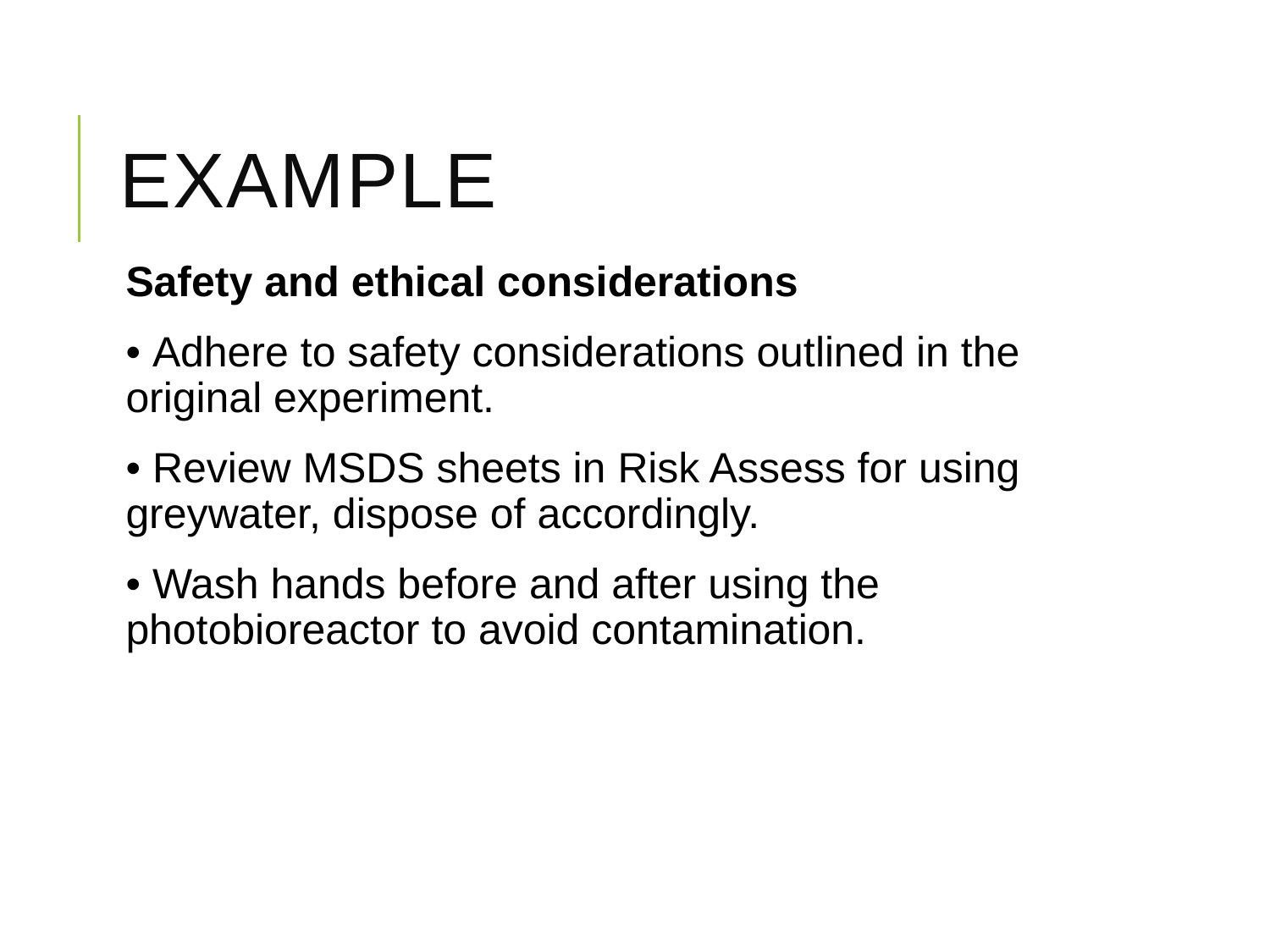

# example
Safety and ethical considerations
• Adhere to safety considerations outlined in the original experiment.
• Review MSDS sheets in Risk Assess for using greywater, dispose of accordingly.
• Wash hands before and after using the photobioreactor to avoid contamination.